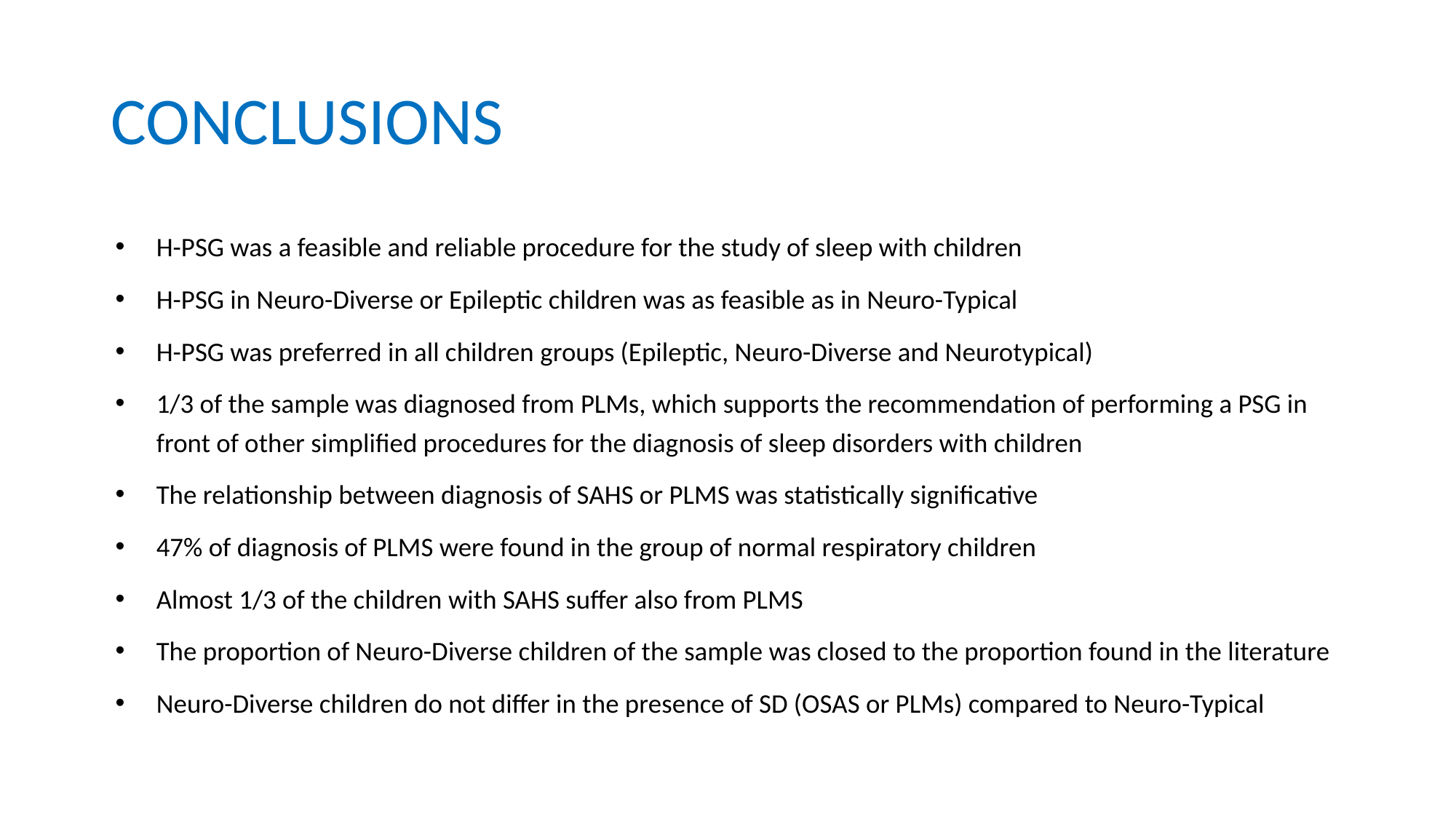

# CONCLUSIONS
H-PSG was a feasible and reliable procedure for the study of sleep with children
H-PSG in Neuro-Diverse or Epileptic children was as feasible as in Neuro-Typical
H-PSG was preferred in all children groups (Epileptic, Neuro-Diverse and Neurotypical)
1/3 of the sample was diagnosed from PLMs, which supports the recommendation of performing a PSG in front of other simplified procedures for the diagnosis of sleep disorders with children
The relationship between diagnosis of SAHS or PLMS was statistically significative
47% of diagnosis of PLMS were found in the group of normal respiratory children
Almost 1/3 of the children with SAHS suffer also from PLMS
The proportion of Neuro-Diverse children of the sample was closed to the proportion found in the literature
Neuro-Diverse children do not differ in the presence of SD (OSAS or PLMs) compared to Neuro-Typical